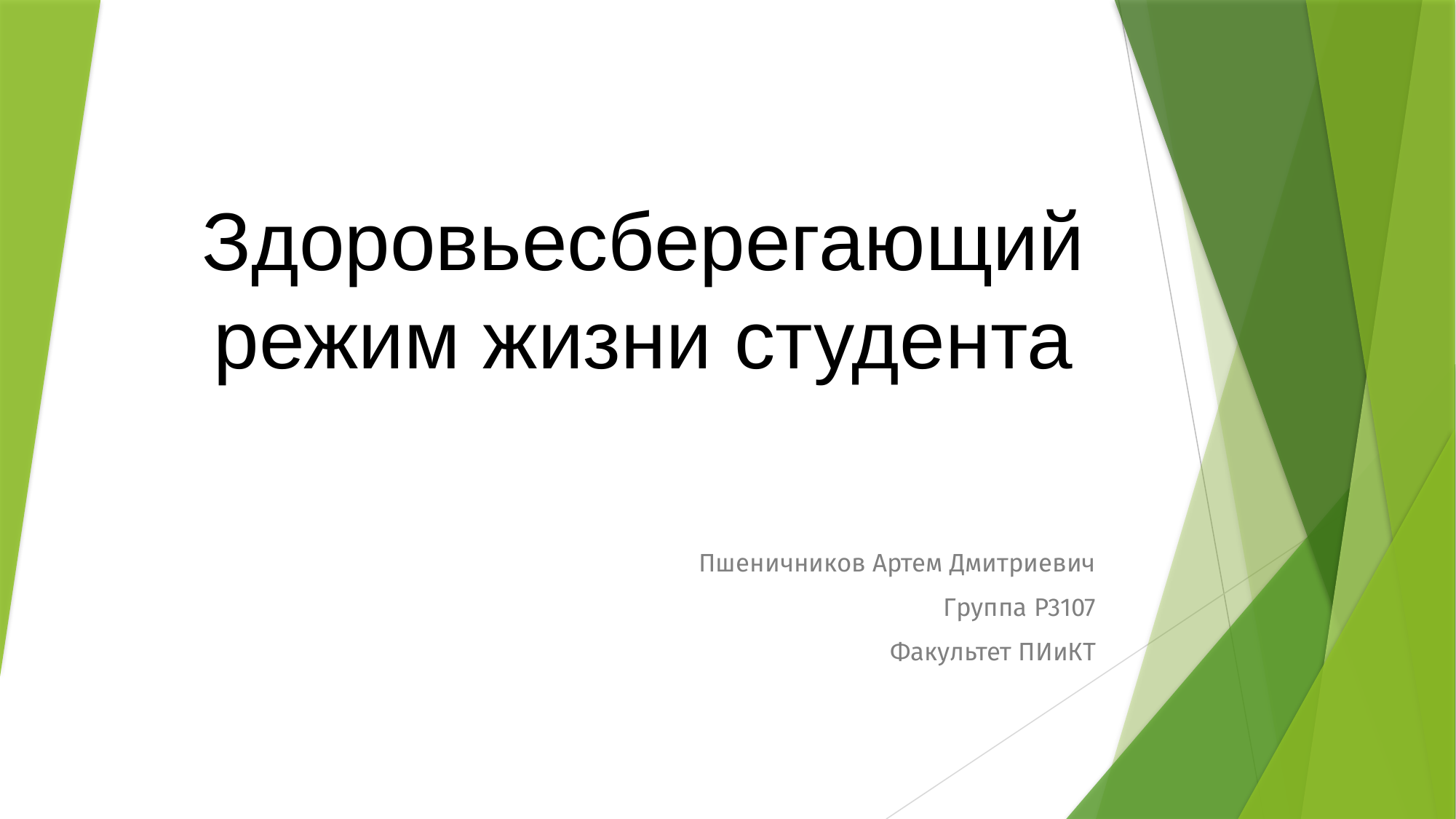

# Здоровьесберегающий режим жизни студента
Пшеничников Артем Дмитриевич
Группа P3107
Факультет ПИиКТ